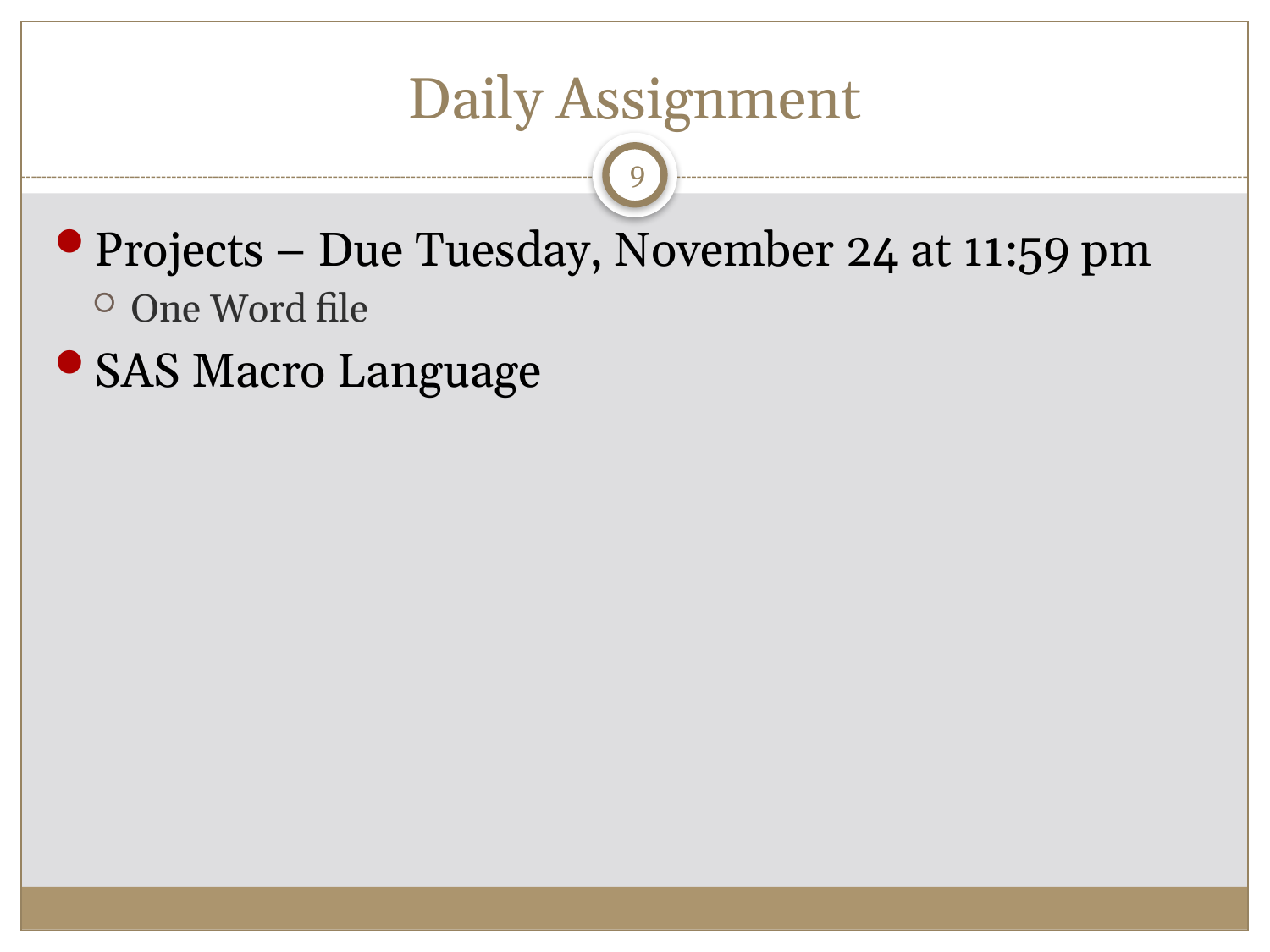

# Daily Assignment
9
Projects – Due Tuesday, November 24 at 11:59 pm
One Word file
SAS Macro Language